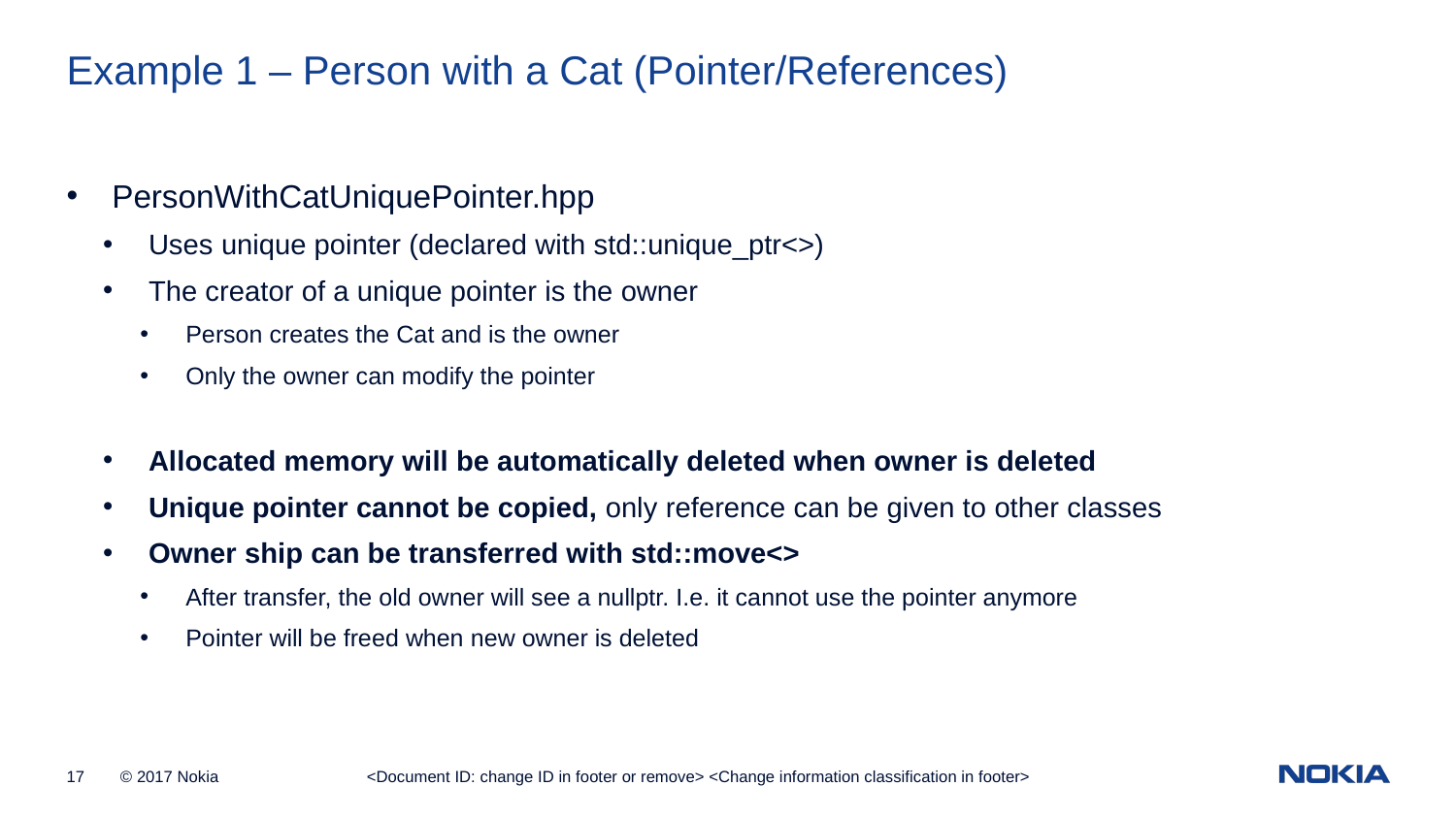

Example 1 – Person with a Cat (Pointer/References)

PersonWithCatUniquePointer.hpp
Uses unique pointer (declared with std::unique_ptr<>)
The creator of a unique pointer is the owner
Person creates the Cat and is the owner
Only the owner can modify the pointer

Allocated memory will be automatically deleted when owner is deleted
Unique pointer cannot be copied, only reference can be given to other classes
Owner ship can be transferred with std::move<>
After transfer, the old owner will see a nullptr. I.e. it cannot use the pointer anymore
Pointer will be freed when new owner is deleted

<Document ID: change ID in footer or remove> <Change information classification in footer>